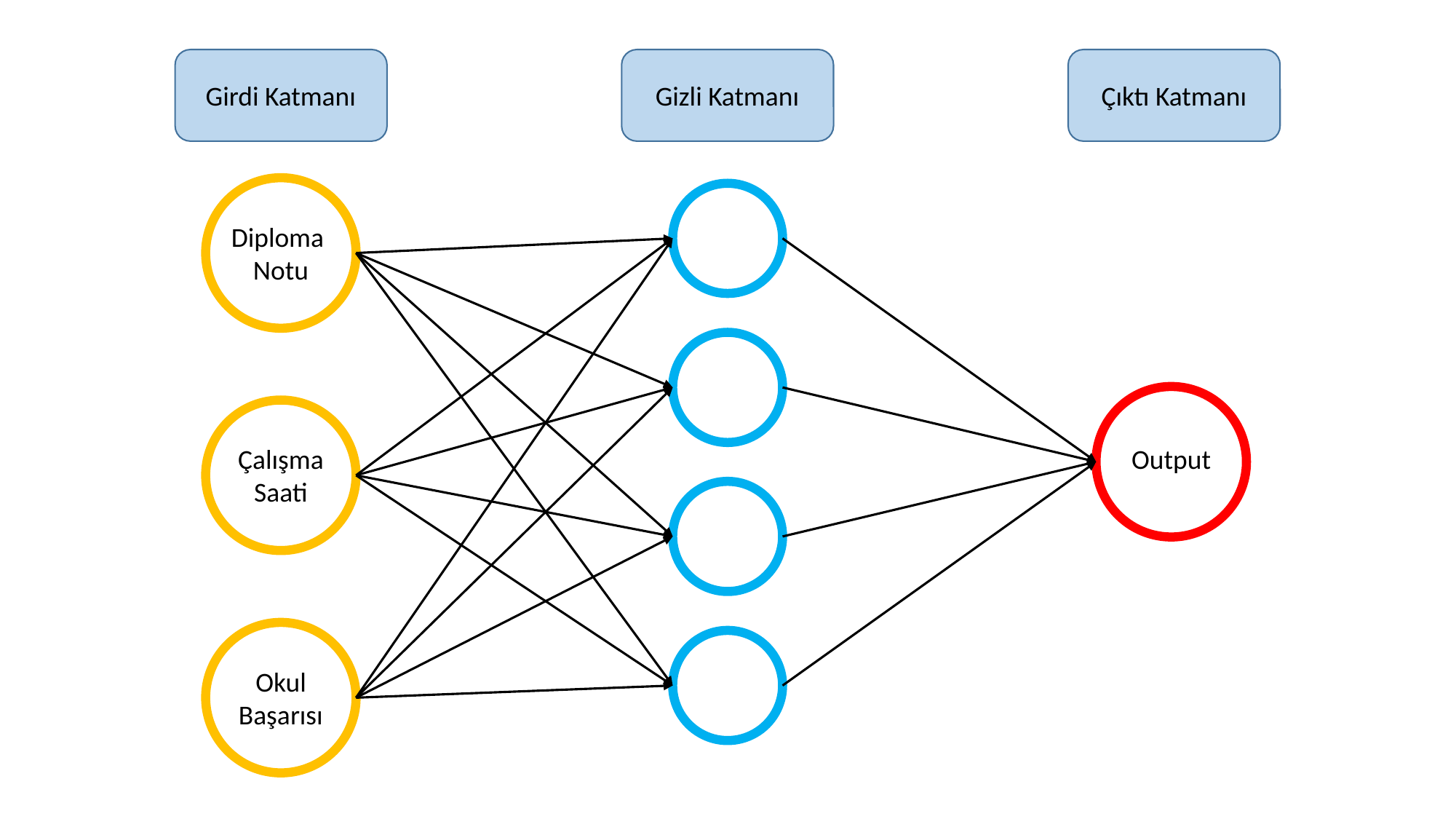

Girdi Katmanı

Gizli Katmanı

Çıktı Katmanı

Diploma
Notu

Output

Çalışma
Saati

Okul
Başarısı